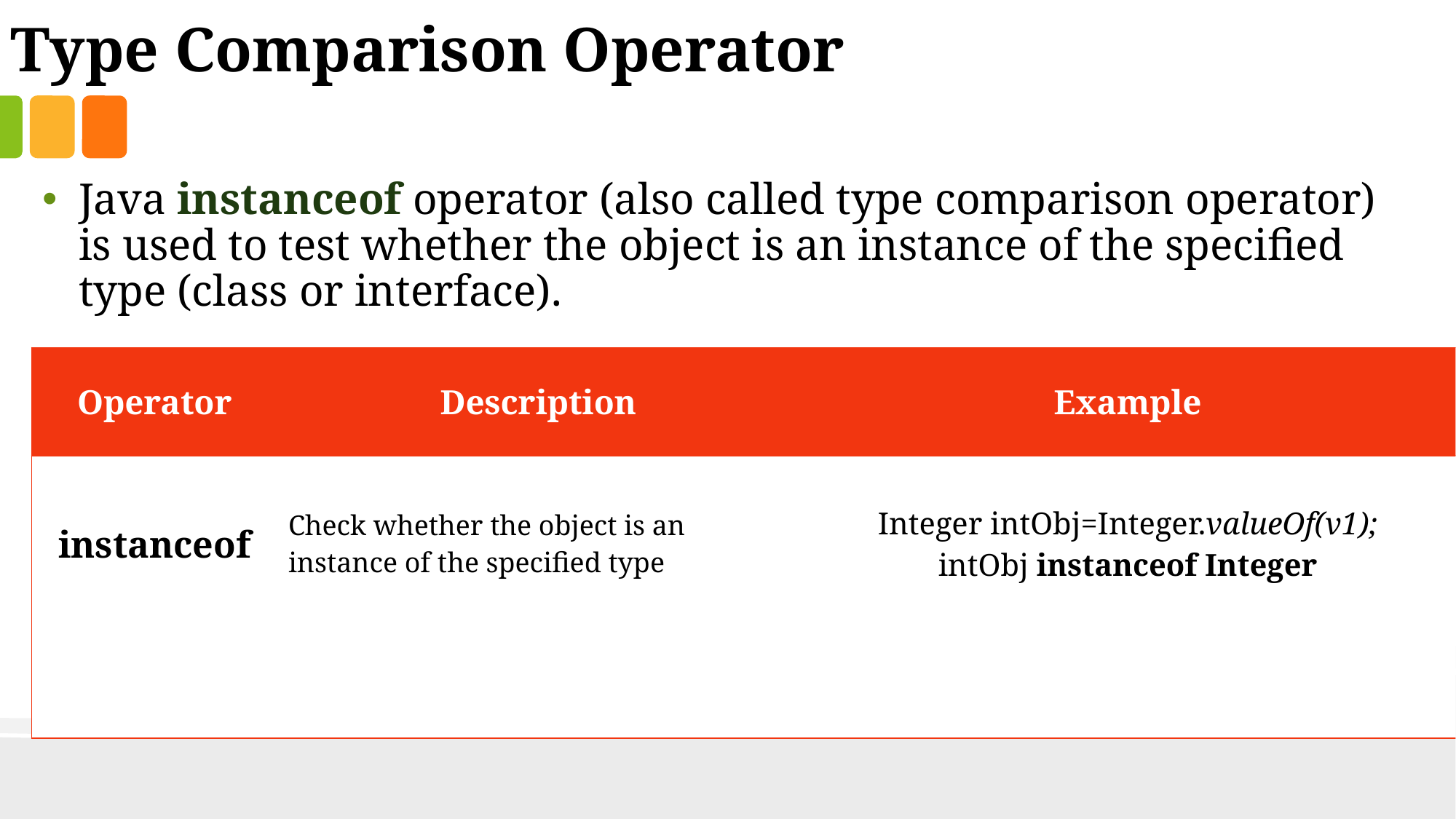

Type Comparison Operator
Java instanceof operator (also called type comparison operator) is used to test whether the object is an instance of the specified type (class or interface).
| Operator | Description | Example |
| --- | --- | --- |
| instanceof | Check whether the object is an instance of the specified type | Integer intObj=Integer.valueOf(v1); intObj instanceof Integer |
|  |  |  |